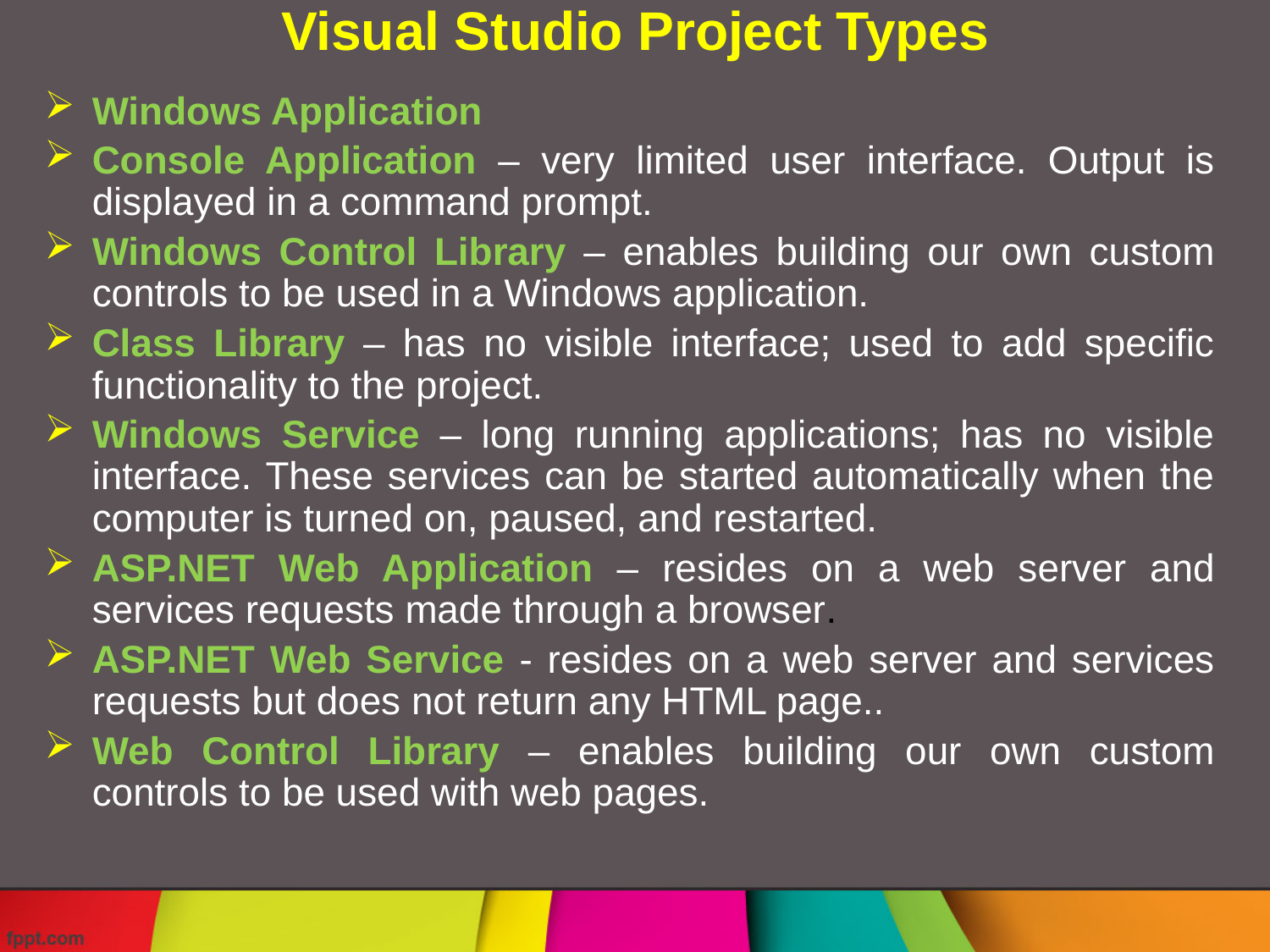

# Visual Studio Project Types
Windows Application
Console Application – very limited user interface. Output is displayed in a command prompt.
Windows Control Library – enables building our own custom controls to be used in a Windows application.
Class Library – has no visible interface; used to add specific functionality to the project.
Windows Service – long running applications; has no visible interface. These services can be started automatically when the computer is turned on, paused, and restarted.
ASP.NET Web Application – resides on a web server and services requests made through a browser.
ASP.NET Web Service - resides on a web server and services requests but does not return any HTML page..
Web Control Library – enables building our own custom controls to be used with web pages.